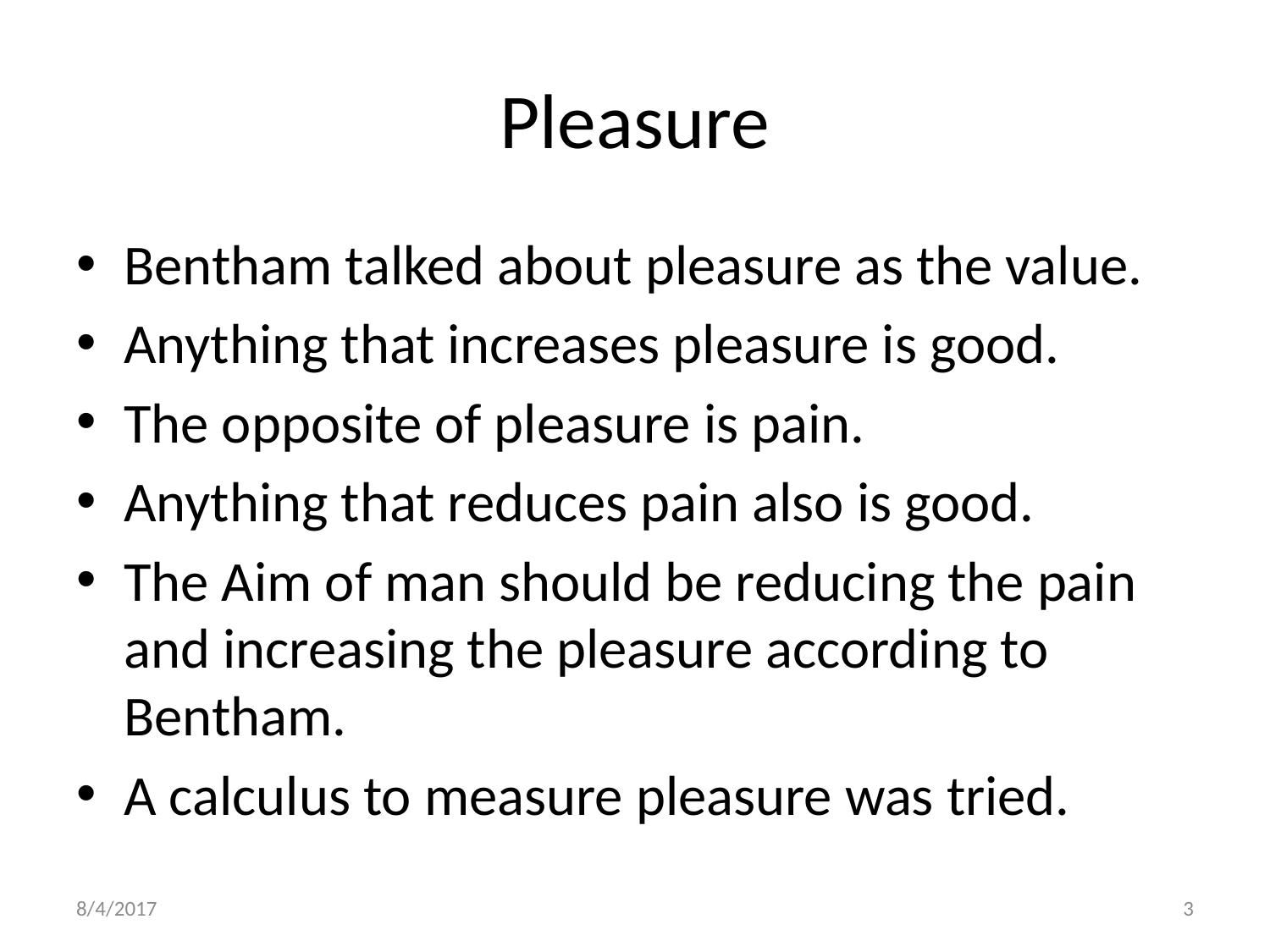

# Pleasure
Bentham talked about pleasure as the value.
Anything that increases pleasure is good.
The opposite of pleasure is pain.
Anything that reduces pain also is good.
The Aim of man should be reducing the pain and increasing the pleasure according to Bentham.
A calculus to measure pleasure was tried.
8/4/2017
3